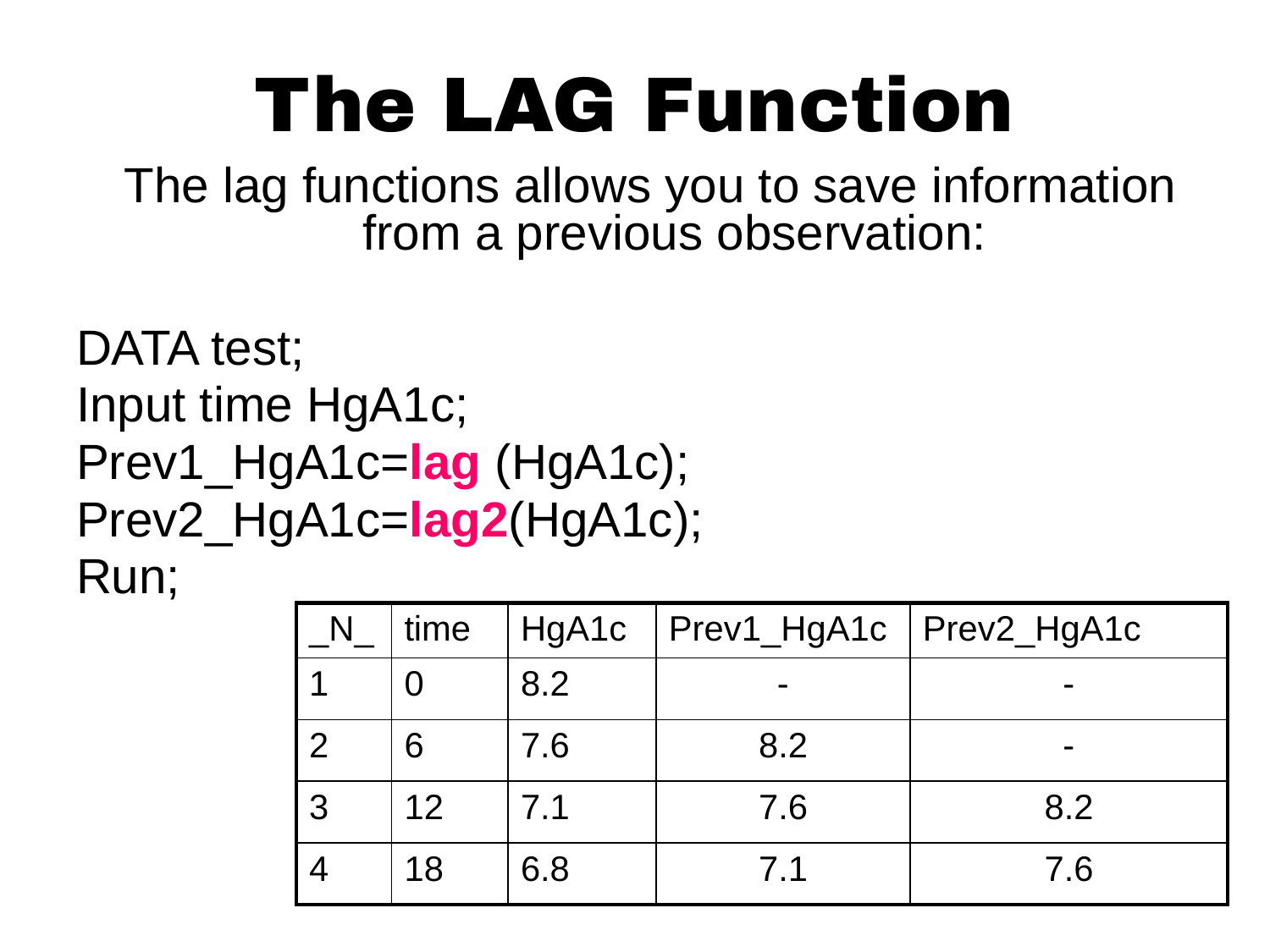

# The LAG Function
The lag functions allows you to save information from a previous observation:

DATA test;
Input time HgA1c;
Prev1_HgA1c=lag (HgA1c);
Prev2_HgA1c=lag2(HgA1c);
Run;

| \_N\_ | time | HgA1c | Prev1\_HgA1c | Prev2\_HgA1c |
| --- | --- | --- | --- | --- |
| 1 | 0 | 8.2 | - | - |
| 2 | 6 | 7.6 | 8.2 | - |
| 3 | 12 | 7.1 | 7.6 | 8.2 |
| 4 | 18 | 6.8 | 7.1 | 7.6 |